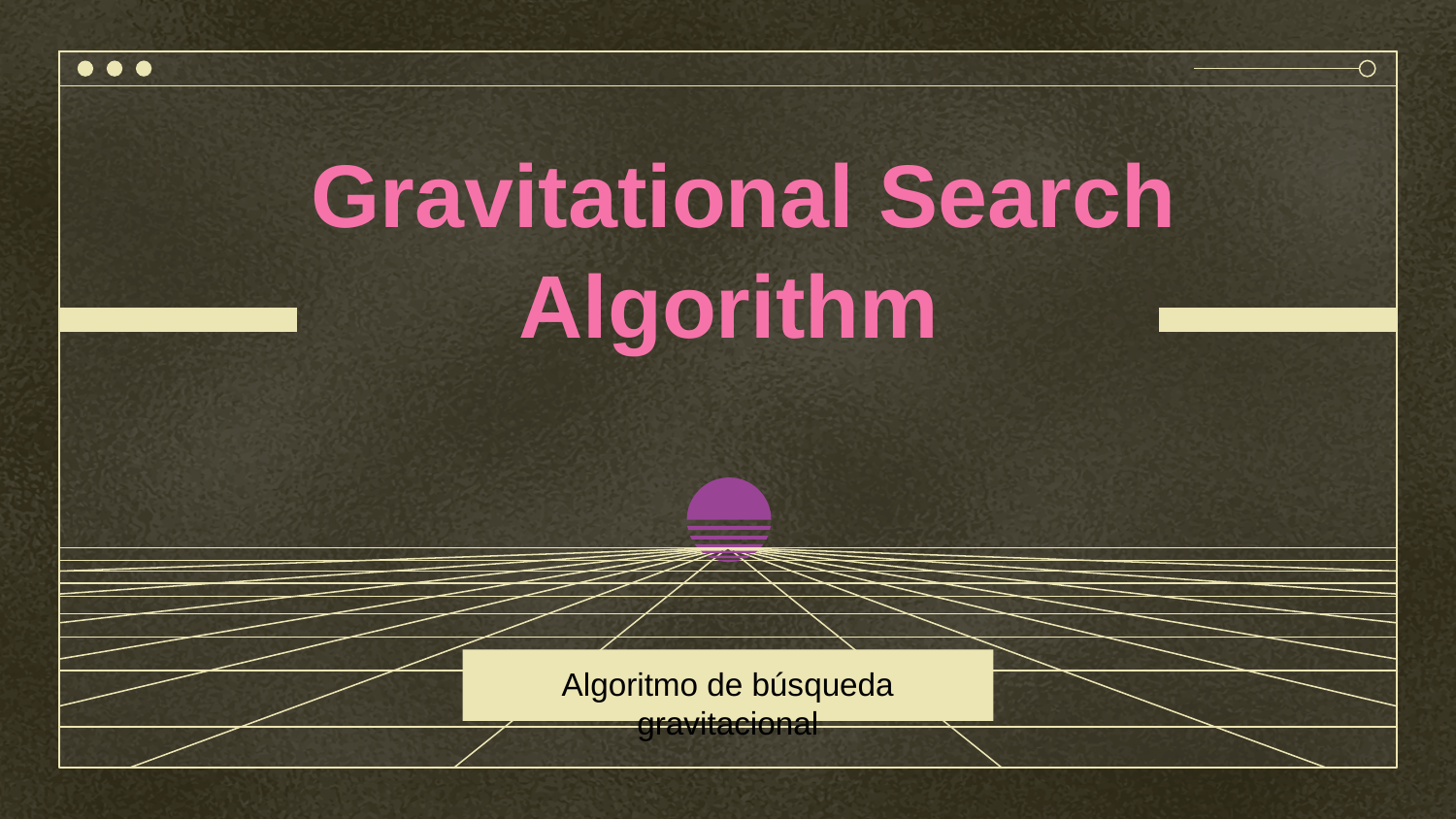

# Gravitational Search Algorithm
Algoritmo de búsqueda gravitacional